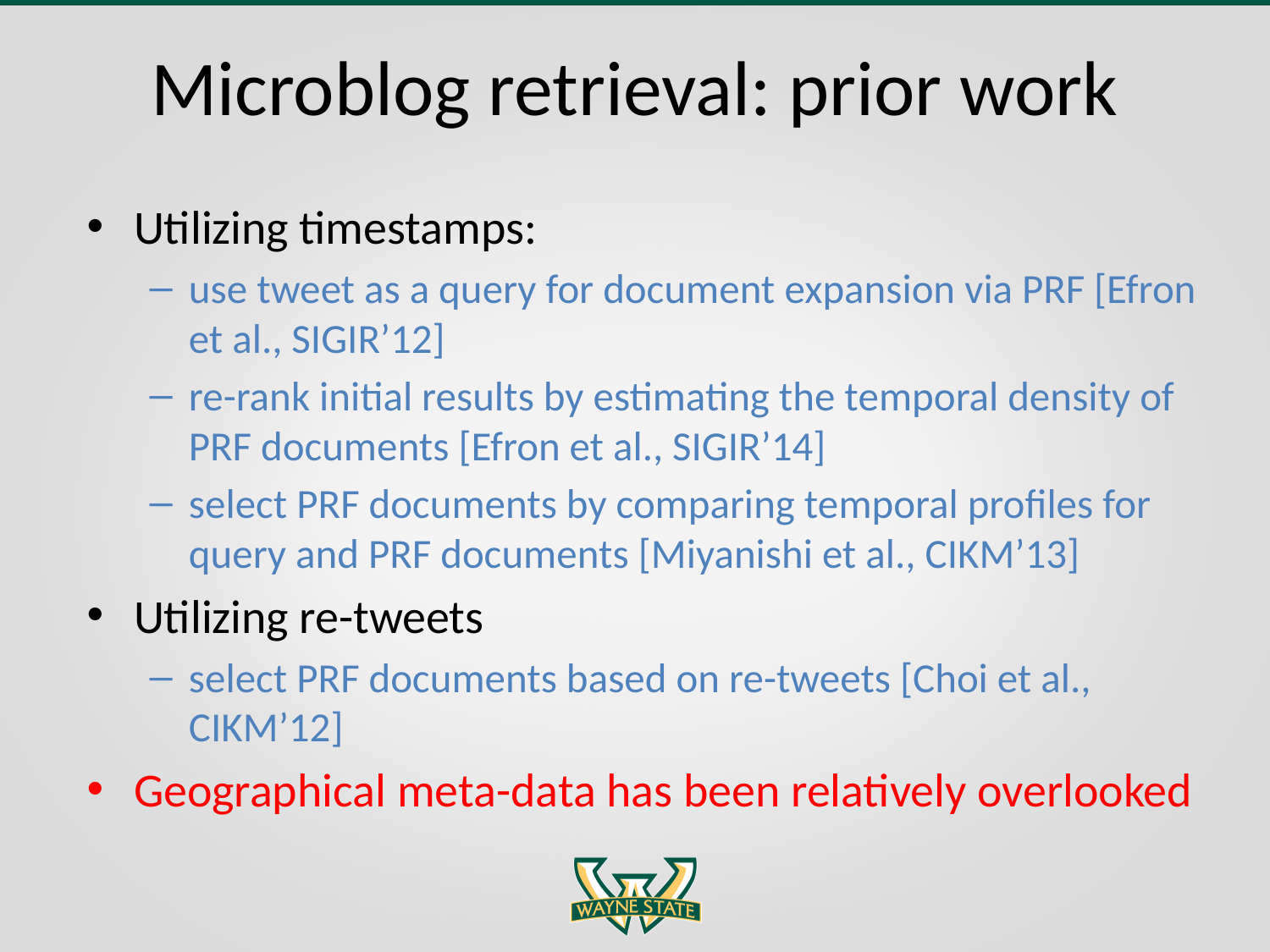

# Microblog retrieval: prior work
Utilizing timestamps:
use tweet as a query for document expansion via PRF [Efron et al., SIGIR’12]
re-rank initial results by estimating the temporal density of PRF documents [Efron et al., SIGIR’14]
select PRF documents by comparing temporal profiles for query and PRF documents [Miyanishi et al., CIKM’13]
Utilizing re-tweets
select PRF documents based on re-tweets [Choi et al., CIKM’12]
Geographical meta-data has been relatively overlooked